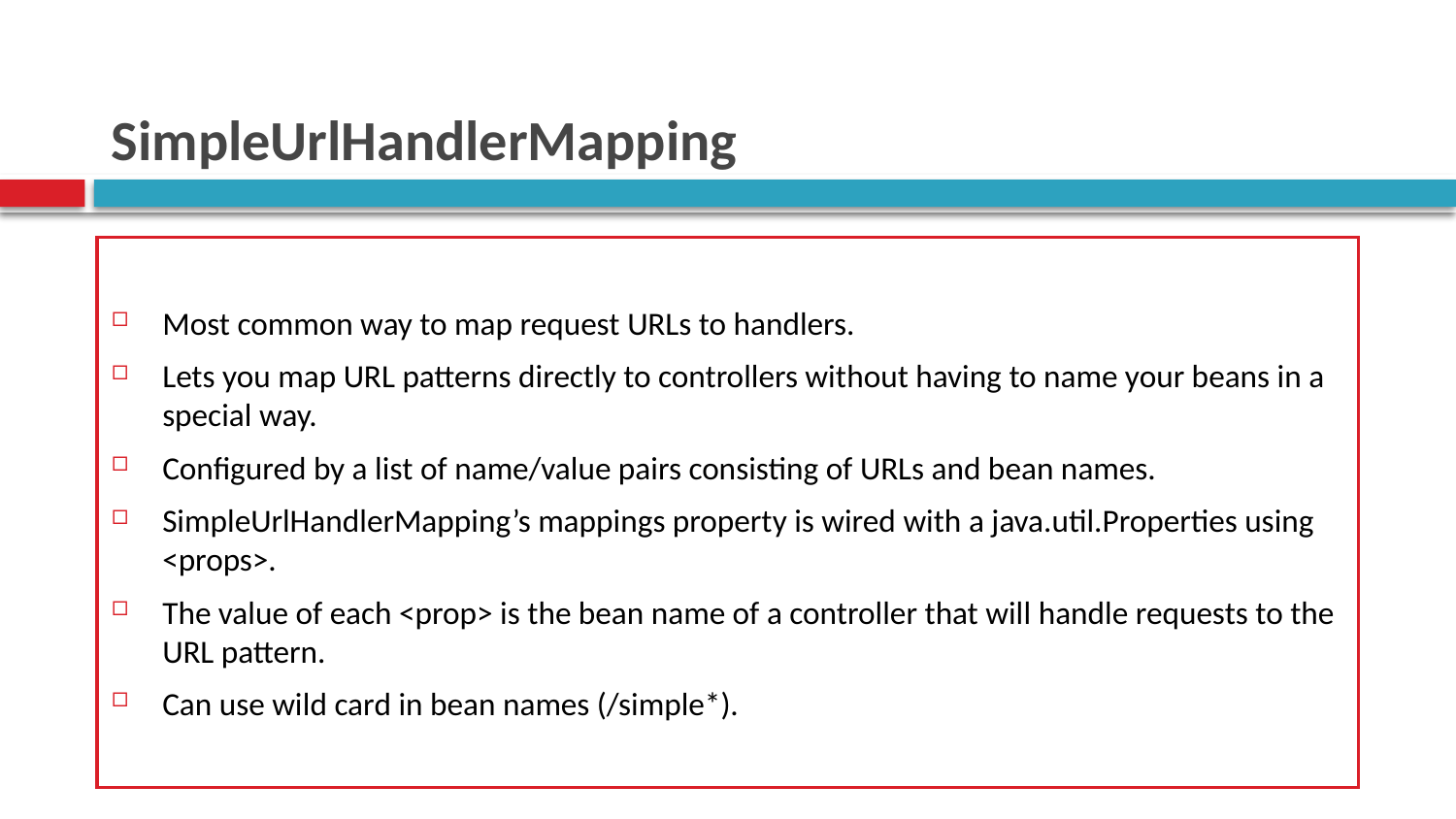

# SimpleUrlHandlerMapping
Most common way to map request URLs to handlers.
Lets you map URL patterns directly to controllers without having to name your beans in a special way.
Configured by a list of name/value pairs consisting of URLs and bean names.
SimpleUrlHandlerMapping’s mappings property is wired with a java.util.Properties using <props>.
The value of each <prop> is the bean name of a controller that will handle requests to the URL pattern.
Can use wild card in bean names (/simple*).